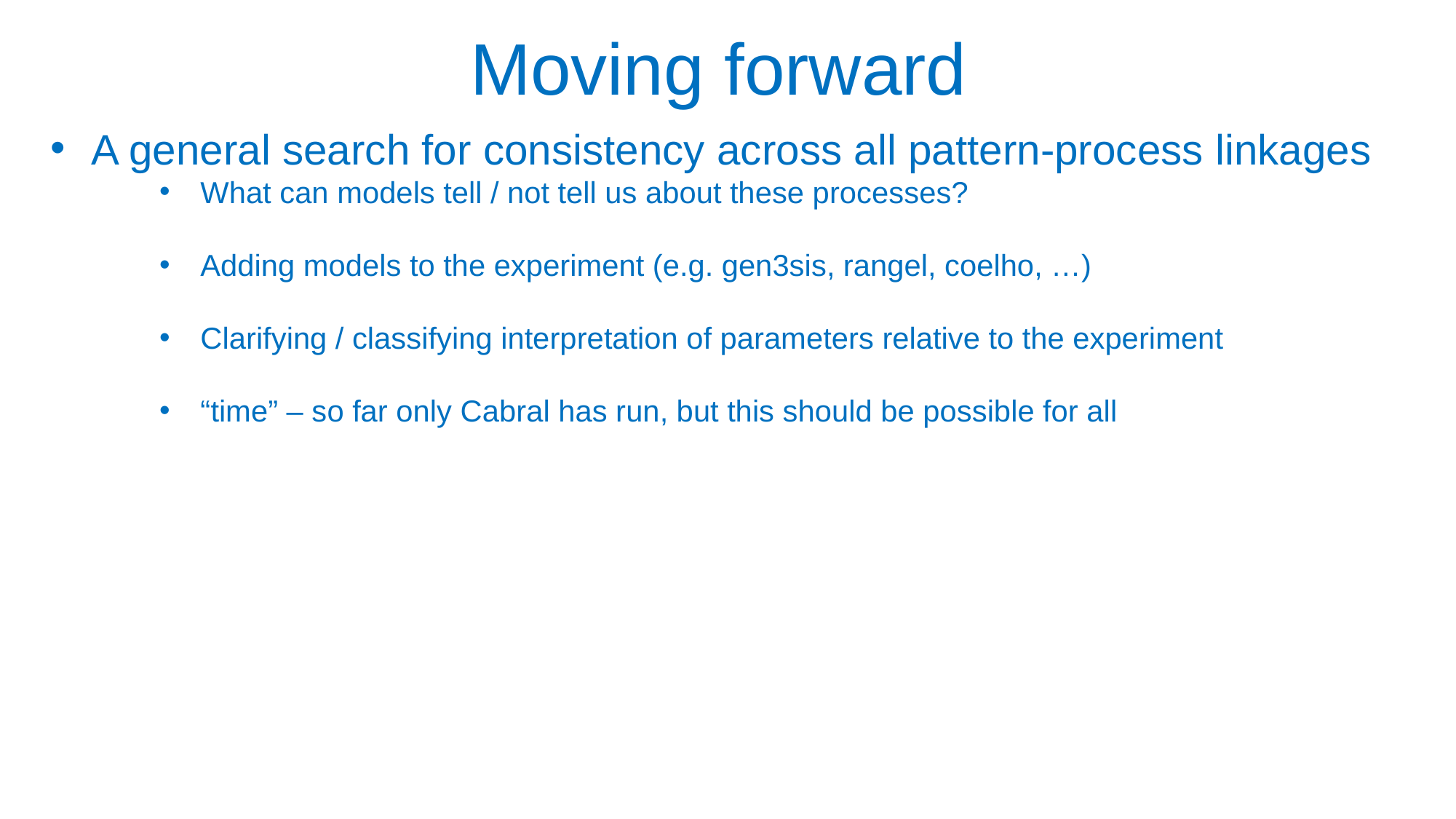

Moving forward

A general search for consistency across all pattern-process linkages
What can models tell / not tell us about these processes?

Adding models to the experiment (e.g. gen3sis, rangel, coelho, …)

Clarifying / classifying interpretation of parameters relative to the experiment

“time” – so far only Cabral has run, but this should be possible for all